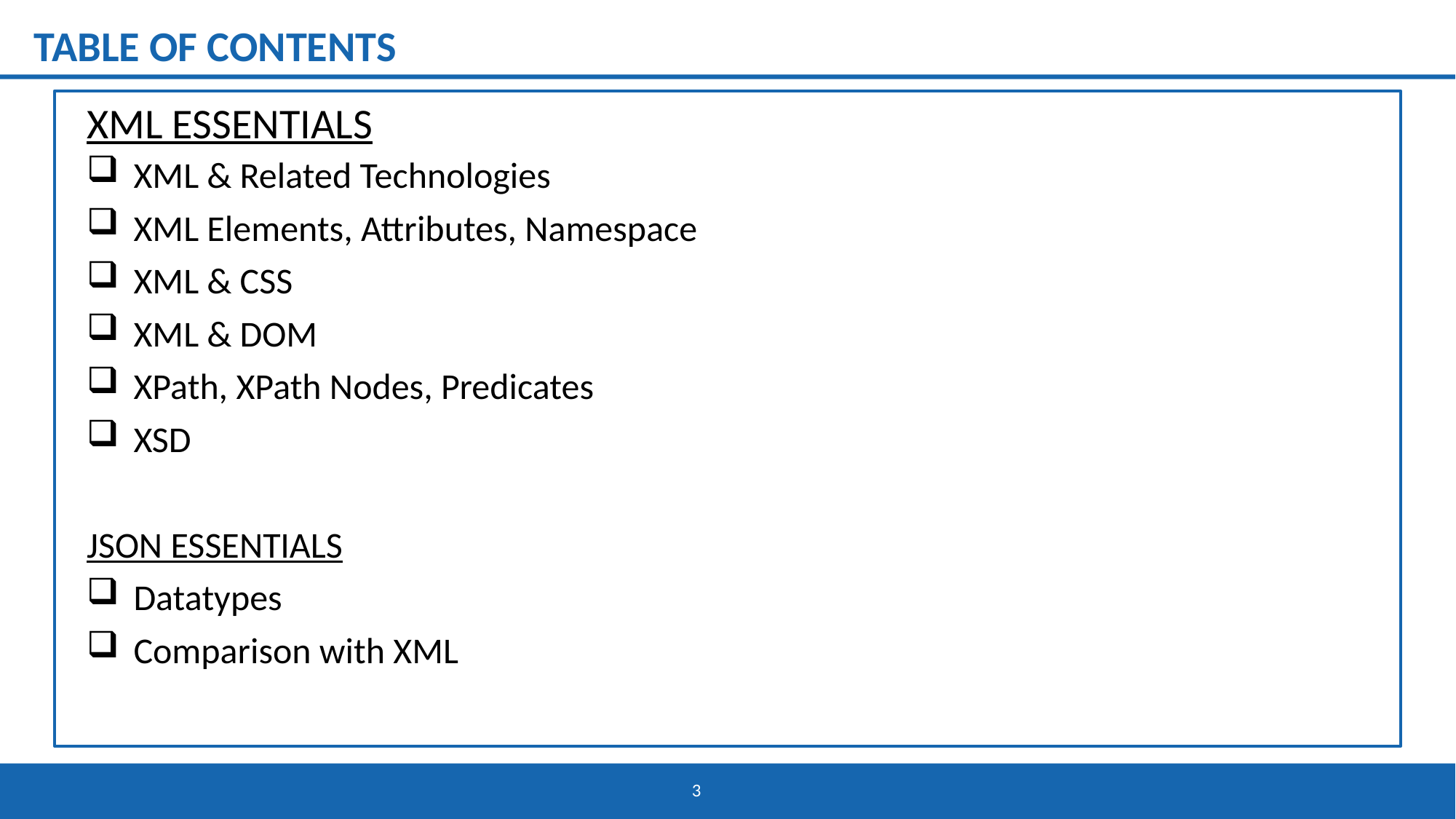

# TABLE OF CONTENTS
XML ESSENTIALS
XML & Related Technologies
XML Elements, Attributes, Namespace
XML & CSS
XML & DOM
XPath, XPath Nodes, Predicates
XSD

JSON ESSENTIALS
Datatypes
Comparison with XML